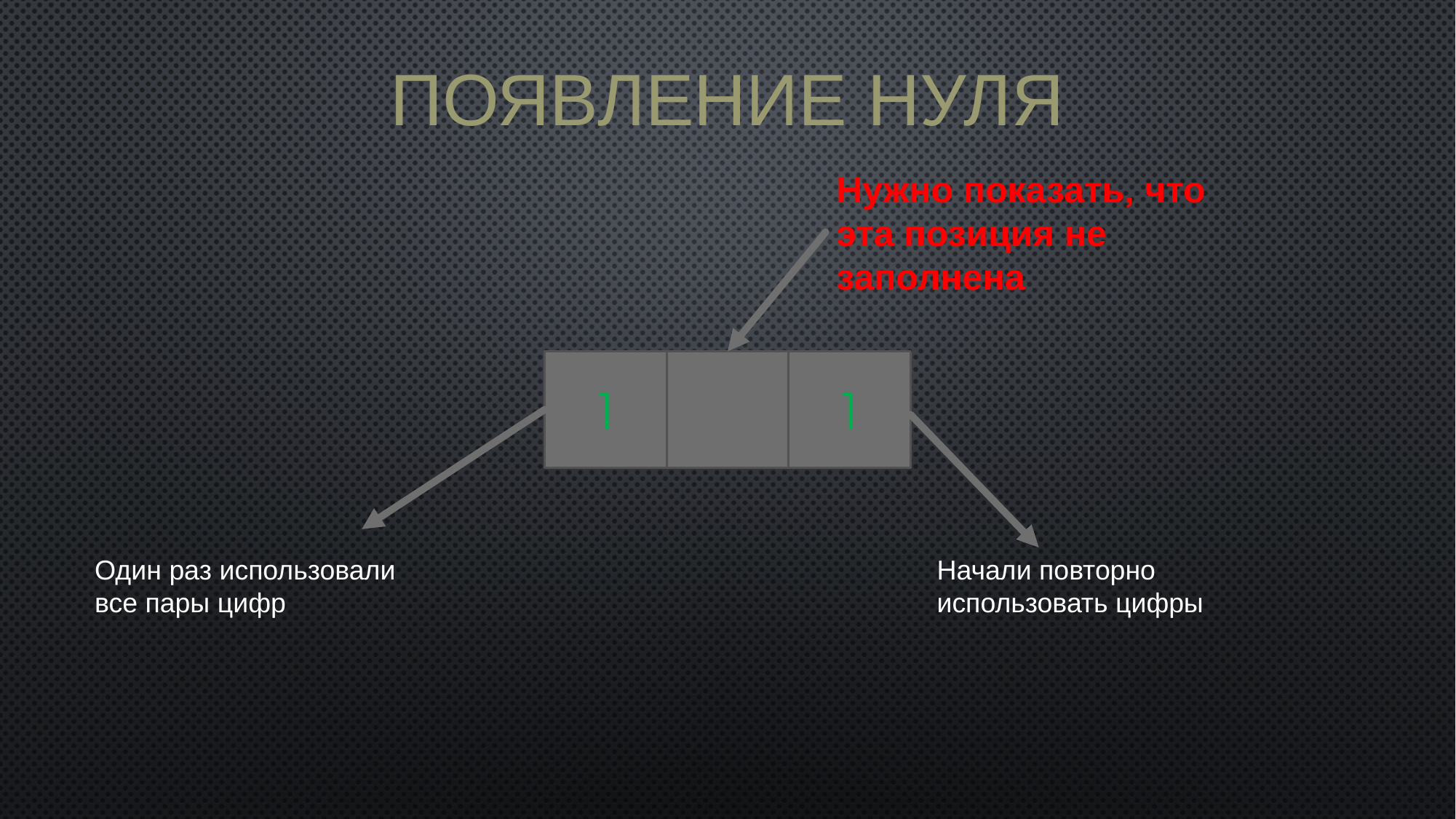

# Появление нуля
Нужно показать, что эта позиция не заполнена
1

1
Один раз использовали все пары цифр
Начали повторно использовать цифры